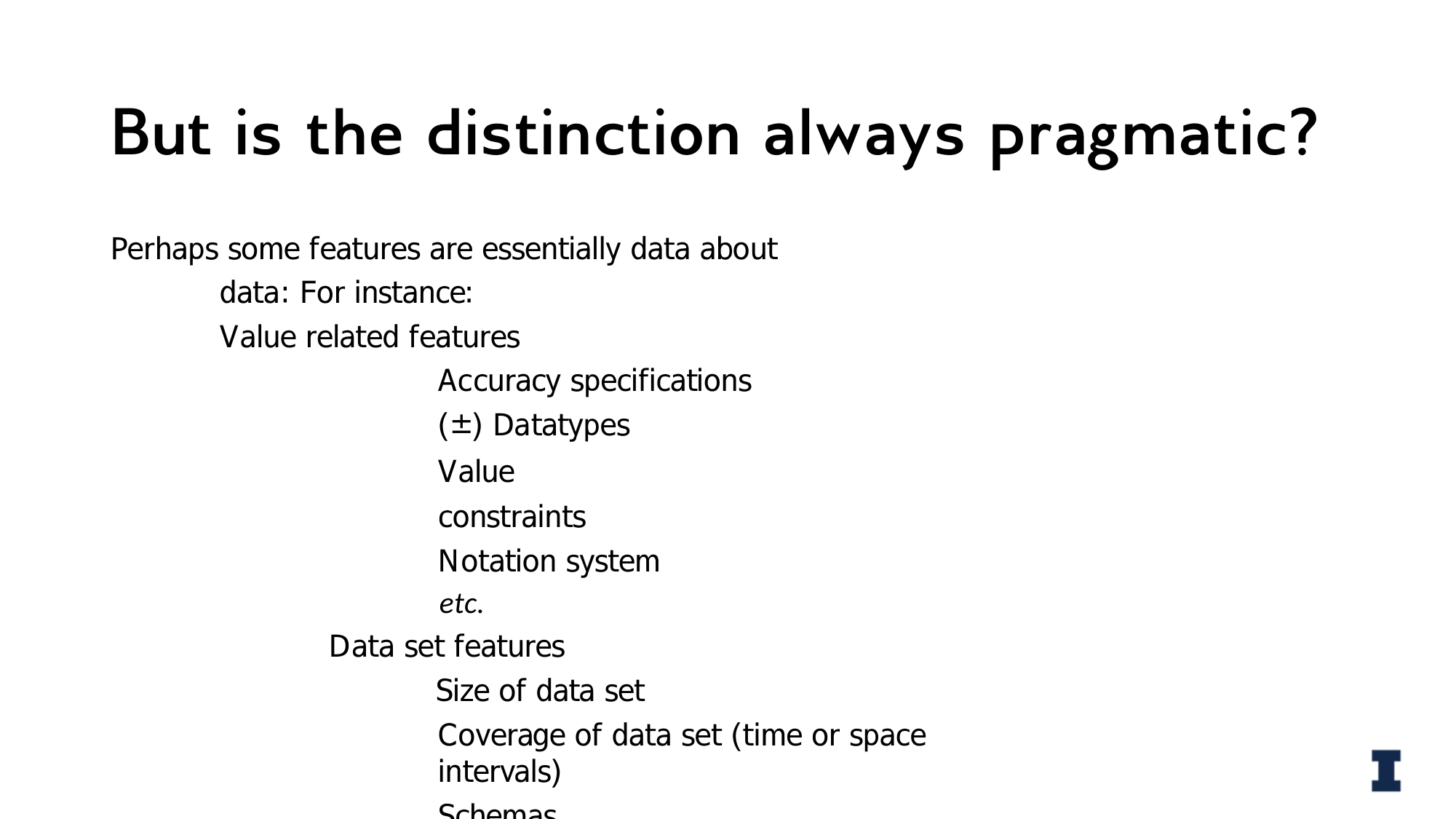

# But is the distinction always pragmatic?
Perhaps some features are essentially data about data: For instance:
Value related features
Accuracy specifications (±) Datatypes
Value constraints Notation system
etc.
Data set features
Size of data set
Coverage of data set (time or space intervals)
Schemas
etc.